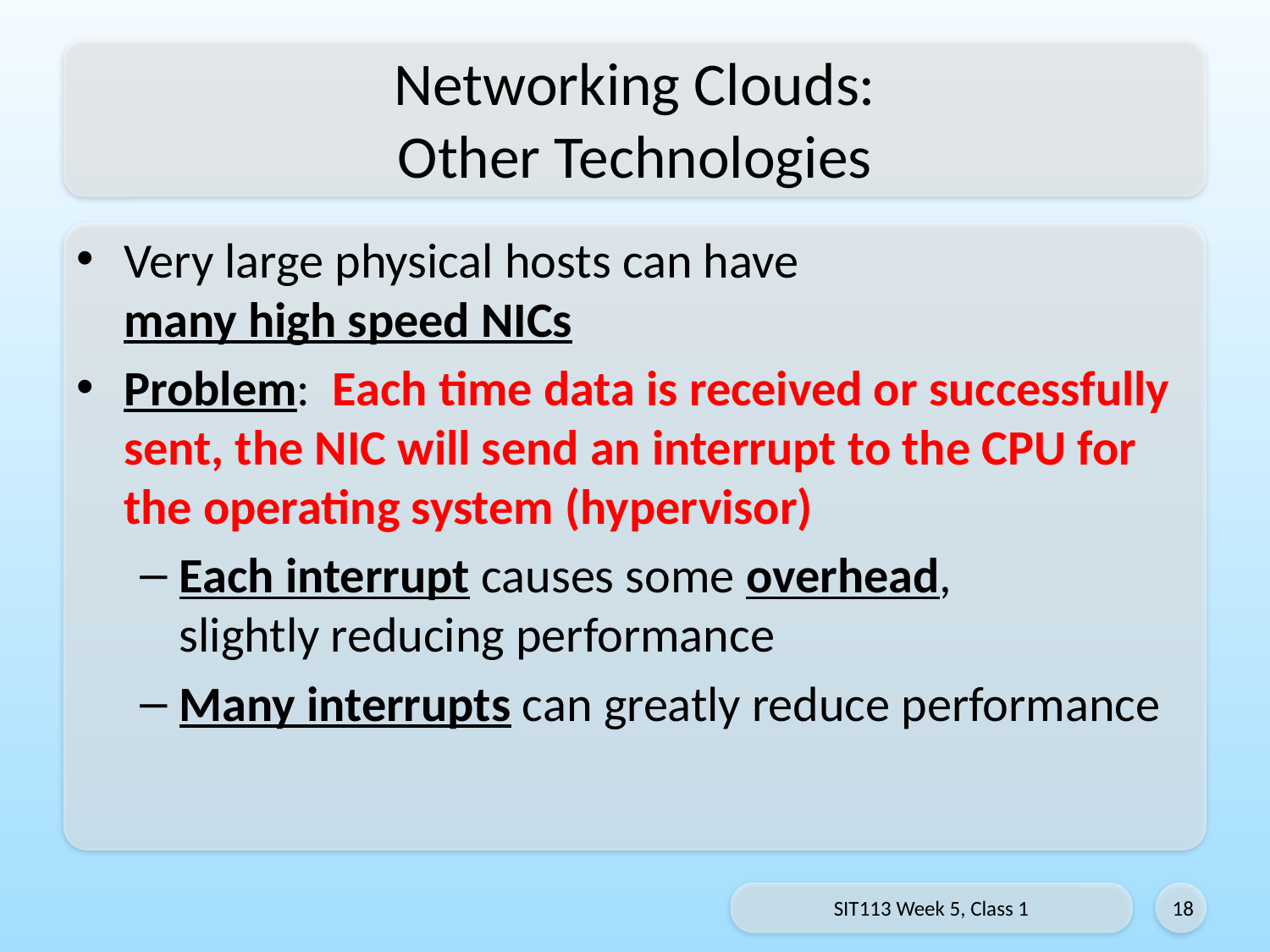

# Networking Clouds: Other Technologies
Very large physical hosts can have
many high speed NICs
Problem:  Each time data is received or successfully sent, the NIC will send an interrupt to the CPU for the operating system (hypervisor)
Each interrupt causes some overhead,
slightly reducing performance
Many interrupts can greatly reduce performance
SIT113 Week 5, Class 1
18